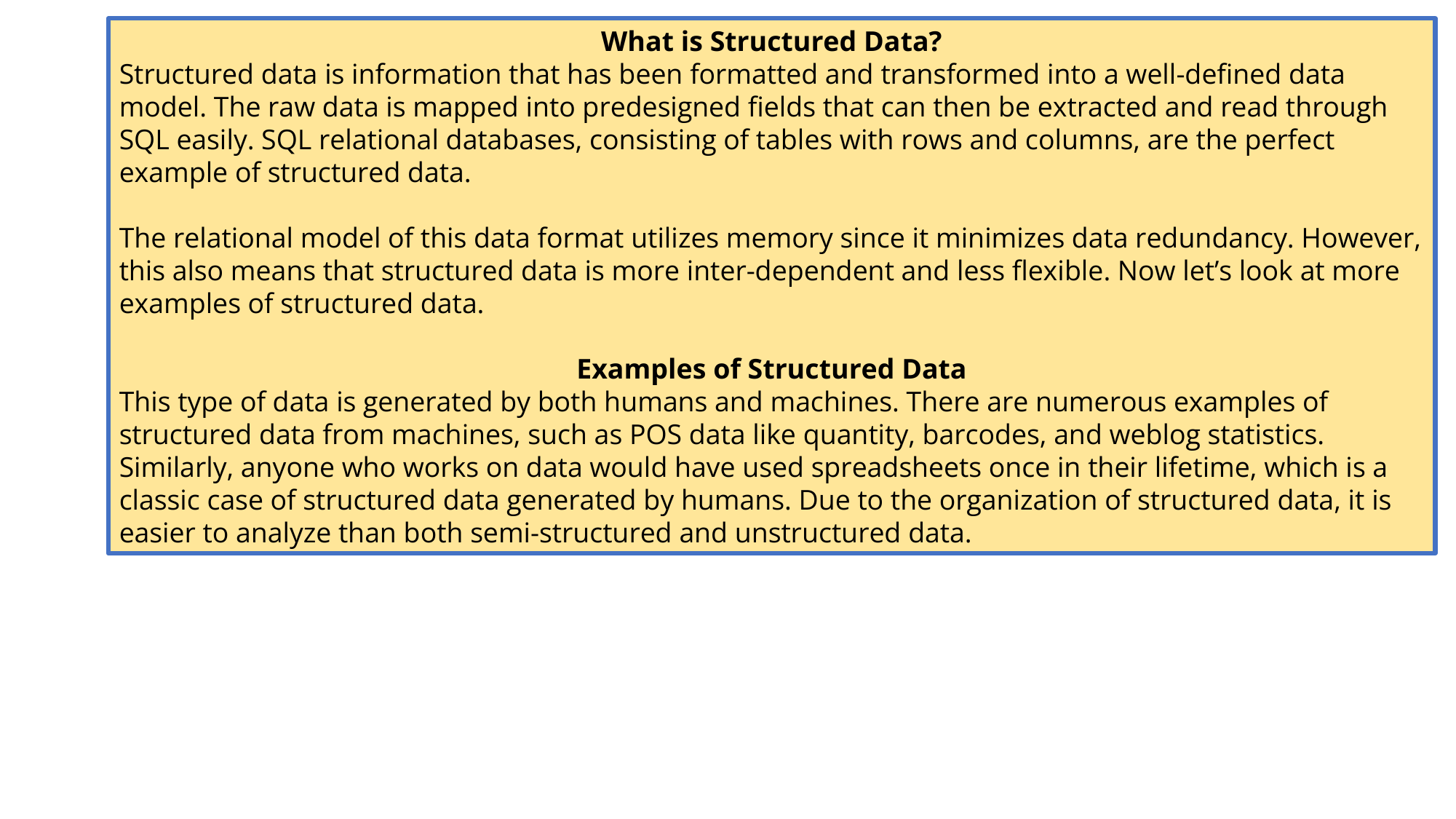

What is Structured Data?
Structured data is information that has been formatted and transformed into a well-defined data model. The raw data is mapped into predesigned fields that can then be extracted and read through SQL easily. SQL relational databases, consisting of tables with rows and columns, are the perfect example of structured data.

The relational model of this data format utilizes memory since it minimizes data redundancy. However, this also means that structured data is more inter-dependent and less flexible. Now let’s look at more examples of structured data.

Examples of Structured Data
This type of data is generated by both humans and machines. There are numerous examples of structured data from machines, such as POS data like quantity, barcodes, and weblog statistics. Similarly, anyone who works on data would have used spreadsheets once in their lifetime, which is a classic case of structured data generated by humans. Due to the organization of structured data, it is easier to analyze than both semi-structured and unstructured data.